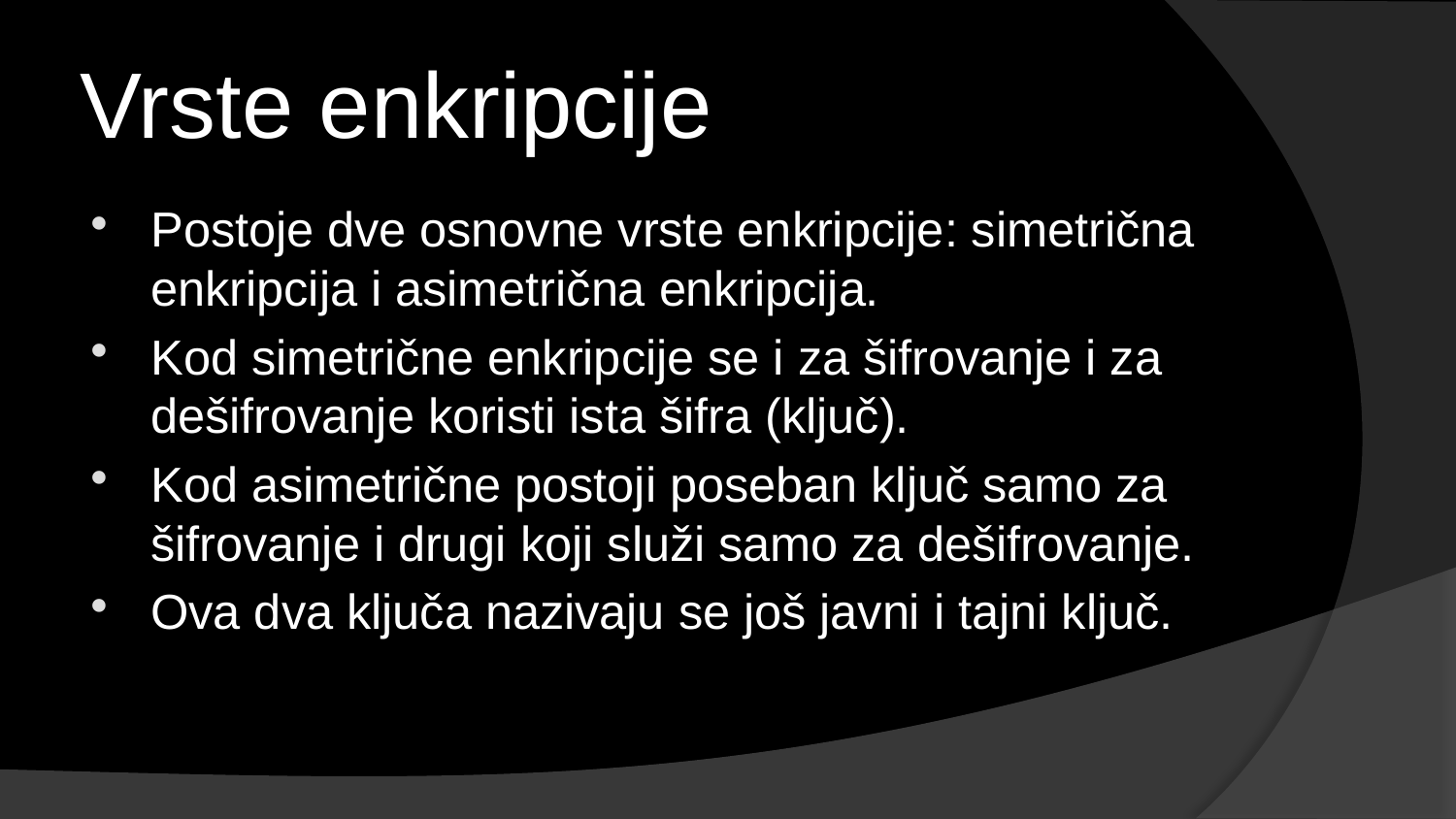

# Vrste enkripcije
Postoje dve osnovne vrste enkripcije: simetrična enkripcija i asimetrična enkripcija.
Kod simetrične enkripcije se i za šifrovanje i za dešifrovanje koristi ista šifra (ključ).
Kod asimetrične postoji poseban ključ samo za šifrovanje i drugi koji služi samo za dešifrovanje.
Ova dva ključa nazivaju se još javni i tajni ključ.